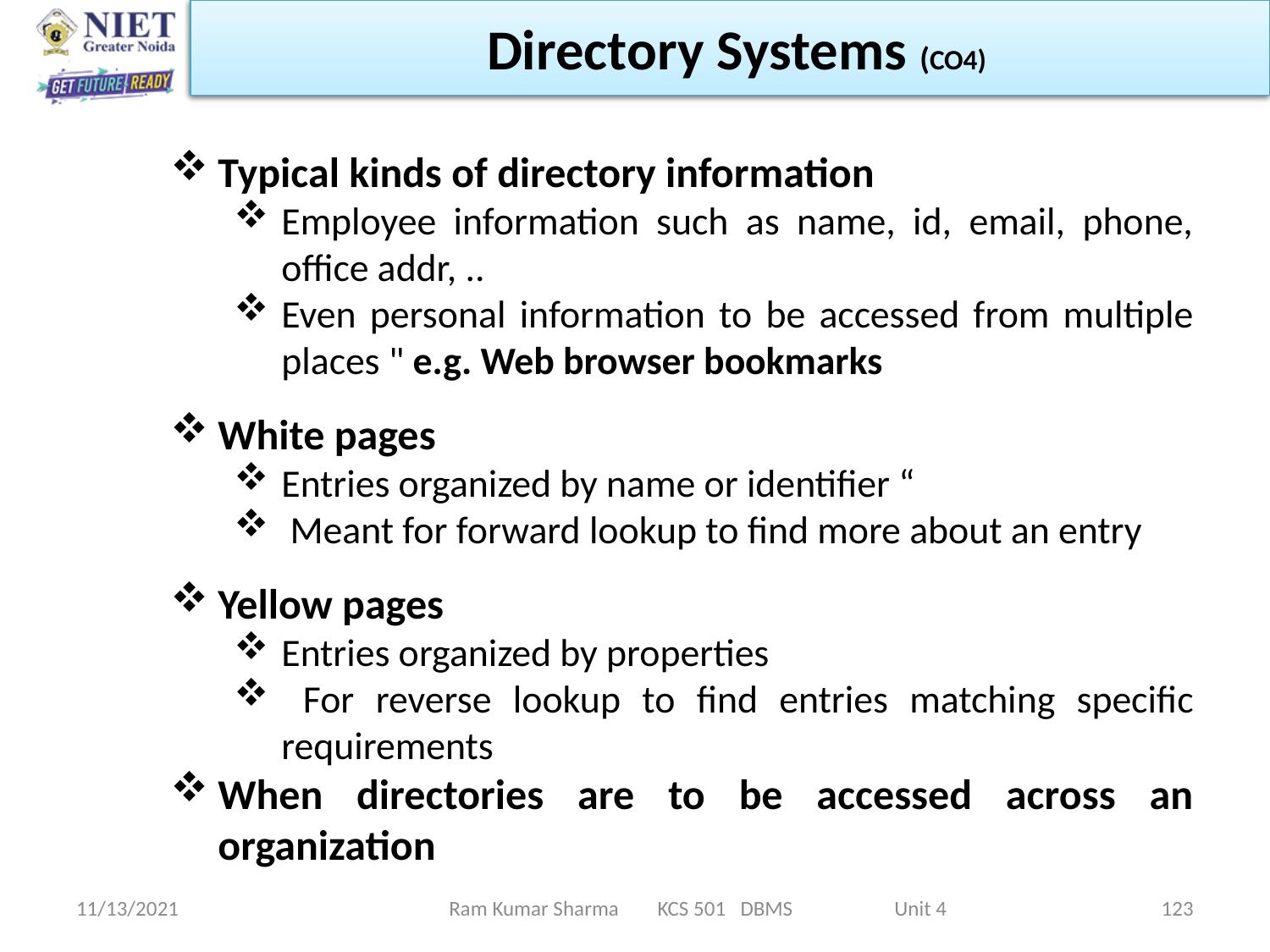

Directory Systems (CO4)
Typical kinds of directory information
Employee information such as name, id, email, phone, office addr, ..
Even personal information to be accessed from multiple places " e.g. Web browser bookmarks
White pages
Entries organized by name or identifier “
 Meant for forward lookup to find more about an entry
Yellow pages
Entries organized by properties
 For reverse lookup to find entries matching specific requirements
When directories are to be accessed across an organization
11/13/2021
Ram Kumar Sharma        KCS 501   DBMS                     Unit 4
123